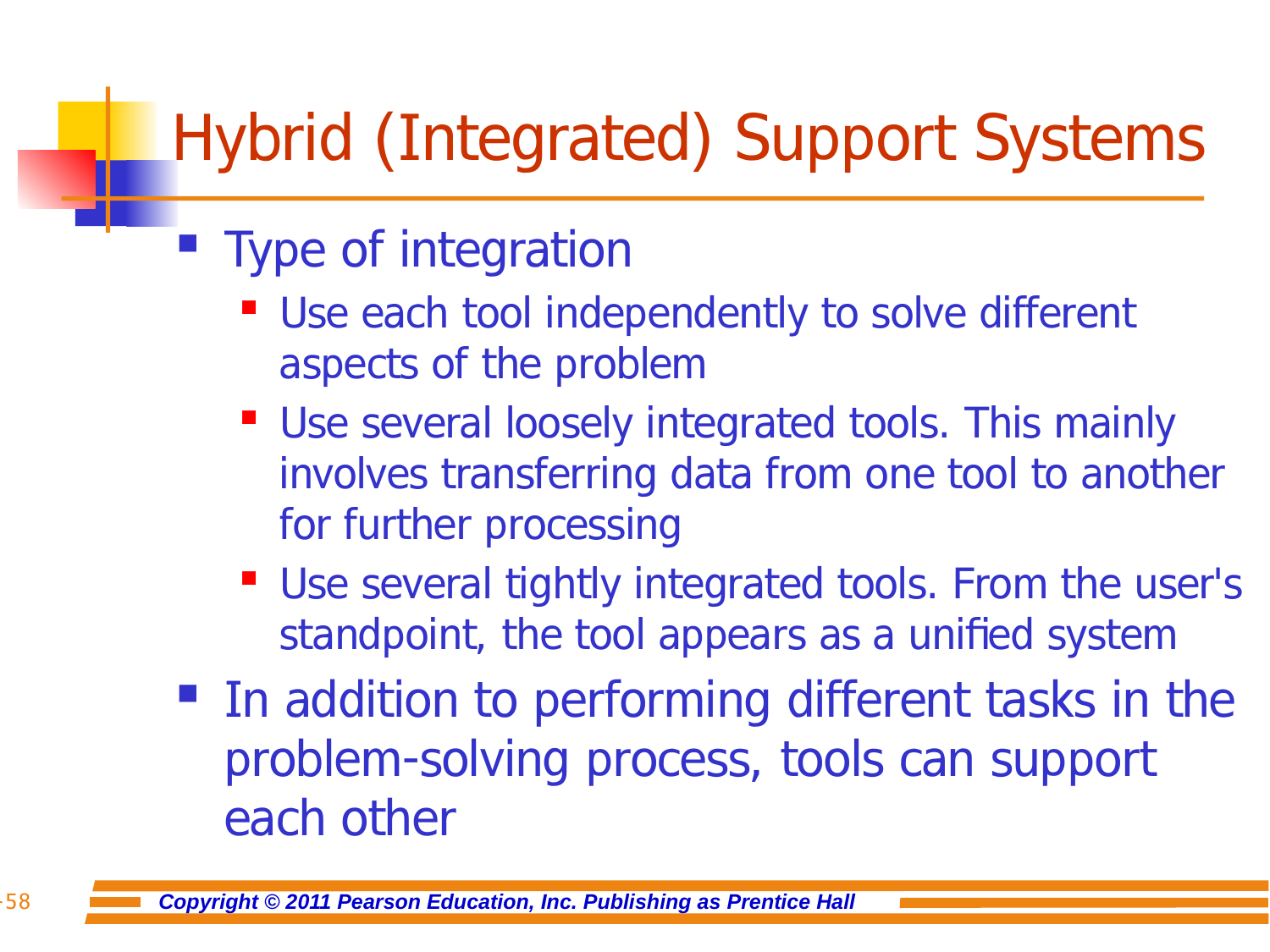

# Hybrid (Integrated) Support Systems
Type of integration
Use each tool independently to solve different aspects of the problem
Use several loosely integrated tools. This mainly involves transferring data from one tool to another for further processing
Use several tightly integrated tools. From the user's standpoint, the tool appears as a unified system
In addition to performing different tasks in the problem-solving process, tools can support each other